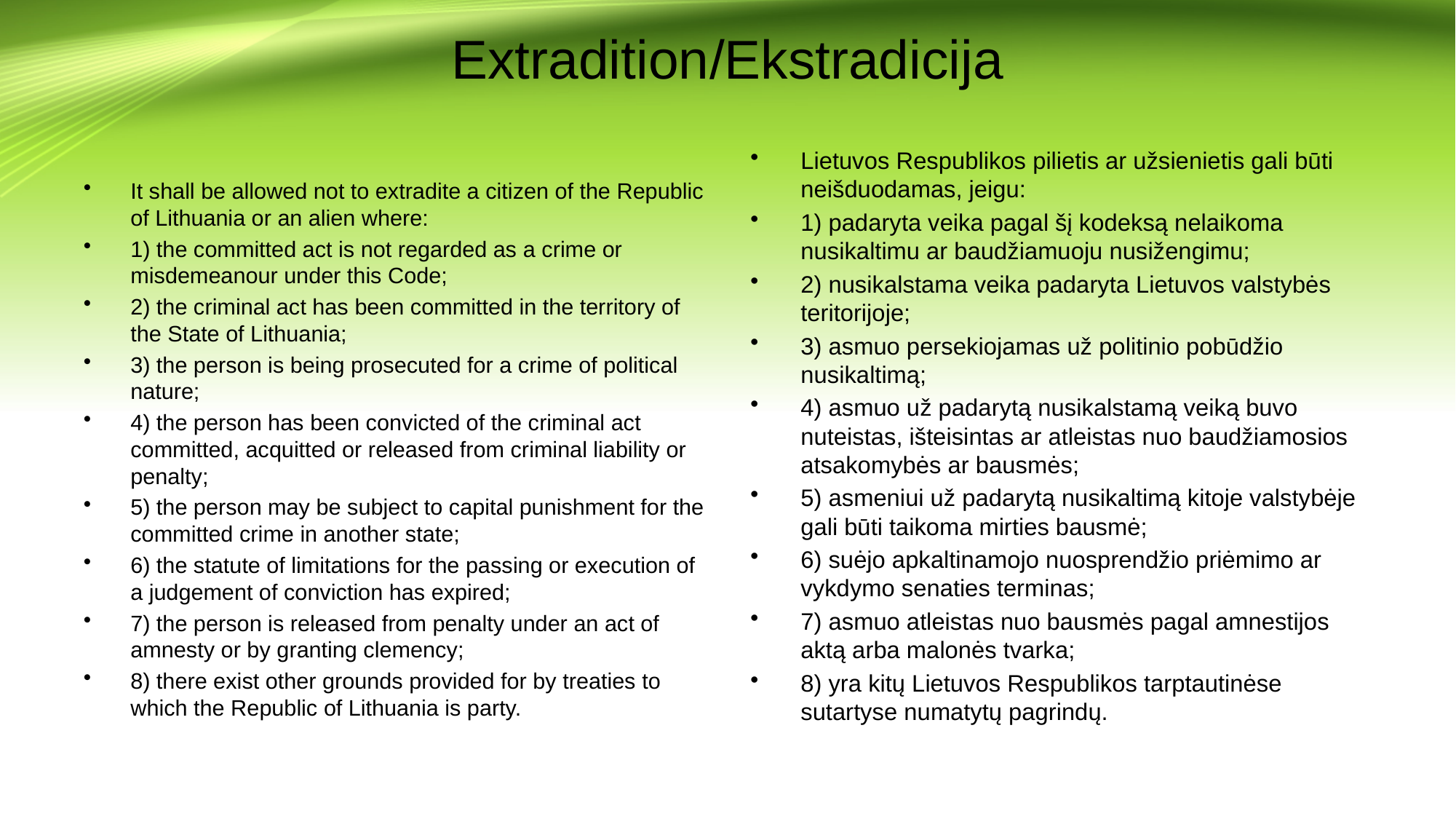

# Extradition/Ekstradicija

It shall be allowed not to extradite a citizen of the Republic of Lithuania or an alien where:
1) the committed act is not regarded as a crime or misdemeanour under this Code;
2) the criminal act has been committed in the territory of the State of Lithuania;
3) the person is being prosecuted for a crime of political nature;
4) the person has been convicted of the criminal act committed, acquitted or released from criminal liability or penalty;
5) the person may be subject to capital punishment for the committed crime in another state;
6) the statute of limitations for the passing or execution of a judgement of conviction has expired;
7) the person is released from penalty under an act of amnesty or by granting clemency;
8) there exist other grounds provided for by treaties to which the Republic of Lithuania is party.
Lietuvos Respublikos pilietis ar užsienietis gali būti neišduodamas, jeigu:
1) padaryta veika pagal šį kodeksą nelaikoma nusikaltimu ar baudžiamuoju nusižengimu;
2) nusikalstama veika padaryta Lietuvos valstybės teritorijoje;
3) asmuo persekiojamas už politinio pobūdžio nusikaltimą;
4) asmuo už padarytą nusikalstamą veiką buvo nuteistas, išteisintas ar atleistas nuo baudžiamosios atsakomybės ar bausmės;
5) asmeniui už padarytą nusikaltimą kitoje valstybėje gali būti taikoma mirties bausmė;
6) suėjo apkaltinamojo nuosprendžio priėmimo ar vykdymo senaties terminas;
7) asmuo atleistas nuo bausmės pagal amnestijos aktą arba malonės tvarka;
8) yra kitų Lietuvos Respublikos tarptautinėse sutartyse numatytų pagrindų.